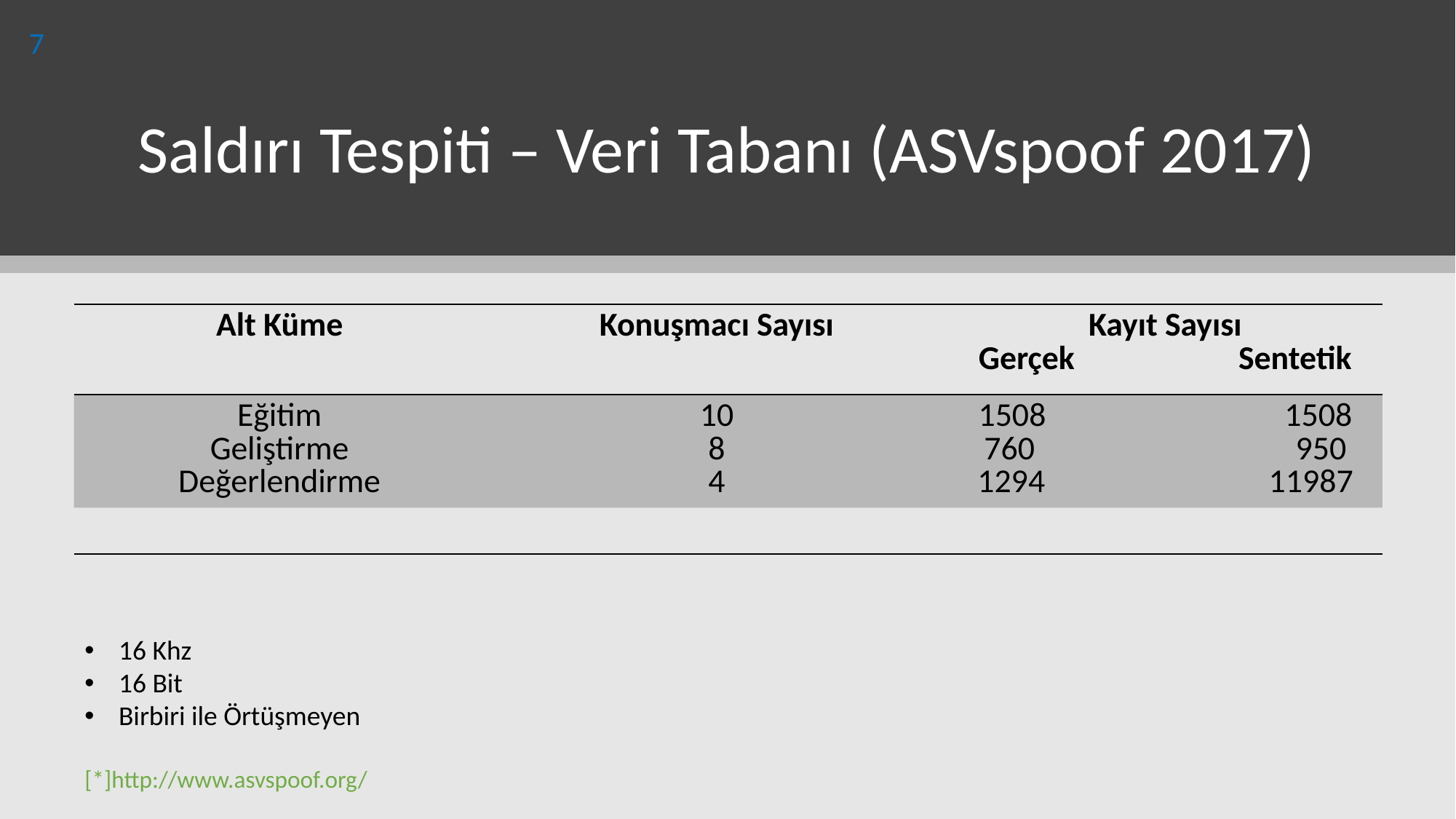

7

# Saldırı Tespiti – Veri Tabanı (ASVspoof 2017)

| Alt Küme | Konuşmacı Sayısı | Kayıt Sayısı Gerçek Sentetik |
| --- | --- | --- |
| Eğitim Geliştirme Değerlendirme | 10 8 4 | 1508 1508 760 950 1294 11987 |
|  |  |  |
16 Khz
16 Bit
Birbiri ile Örtüşmeyen
[*]http://www.asvspoof.org/